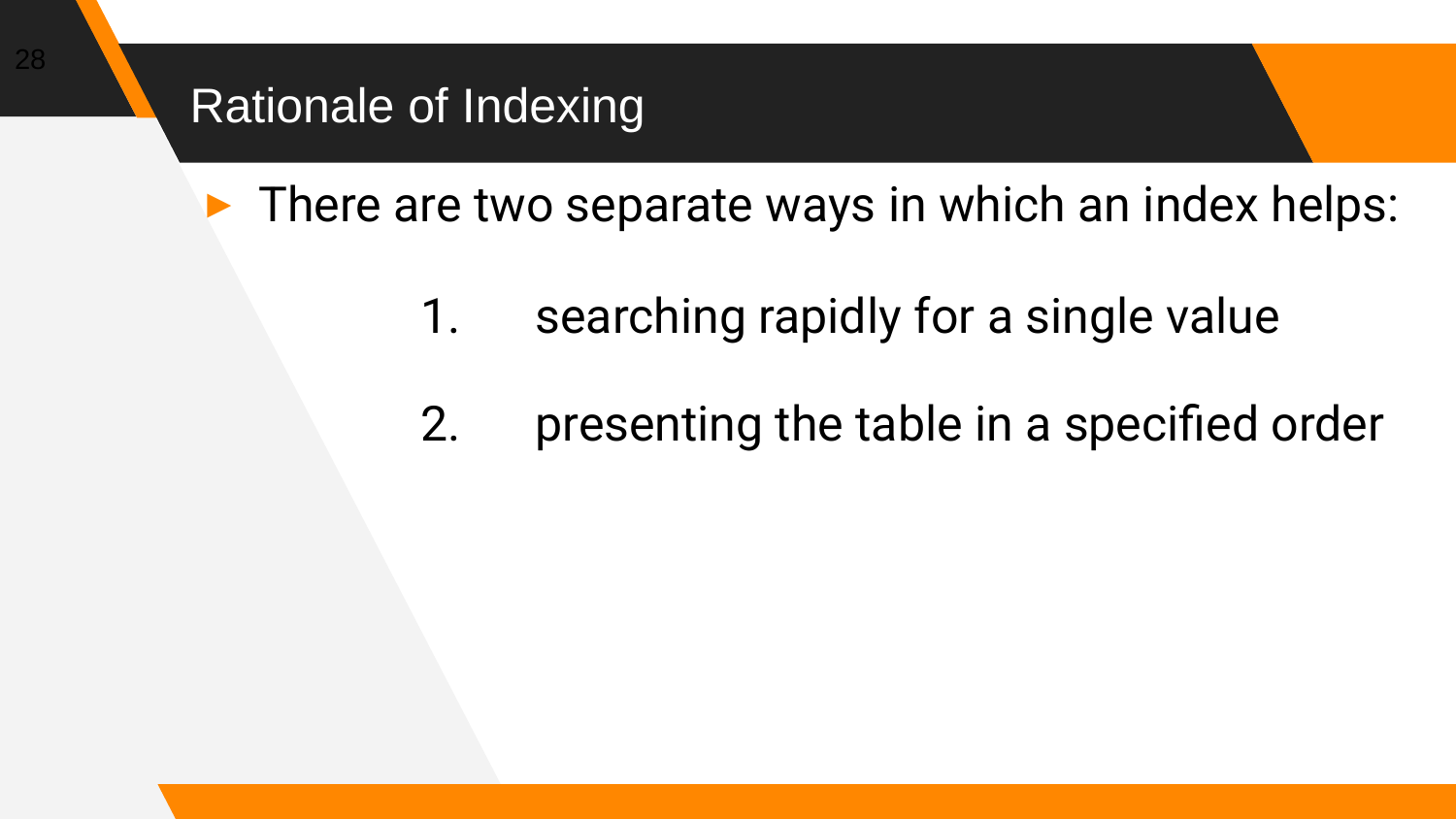

28
# Rationale of Indexing
There are two separate ways in which an index helps:

		1.	searching rapidly for a single value

		2.	presenting the table in a specified order